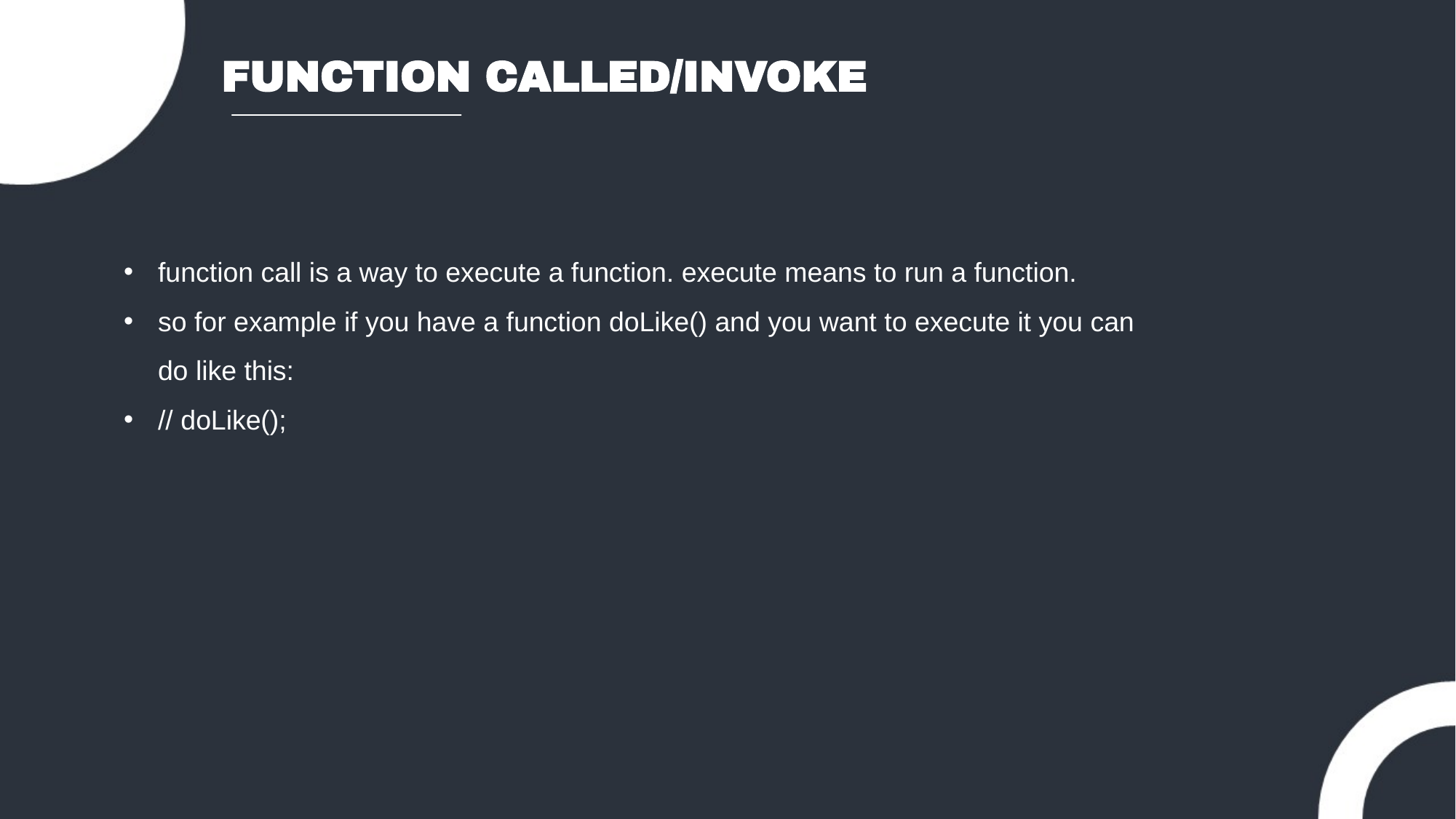

FUNCTION CALLED/INVOKE
function call is a way to execute a function. execute means to run a function.
so for example if you have a function doLike() and you want to execute it you can do like this:
// doLike();